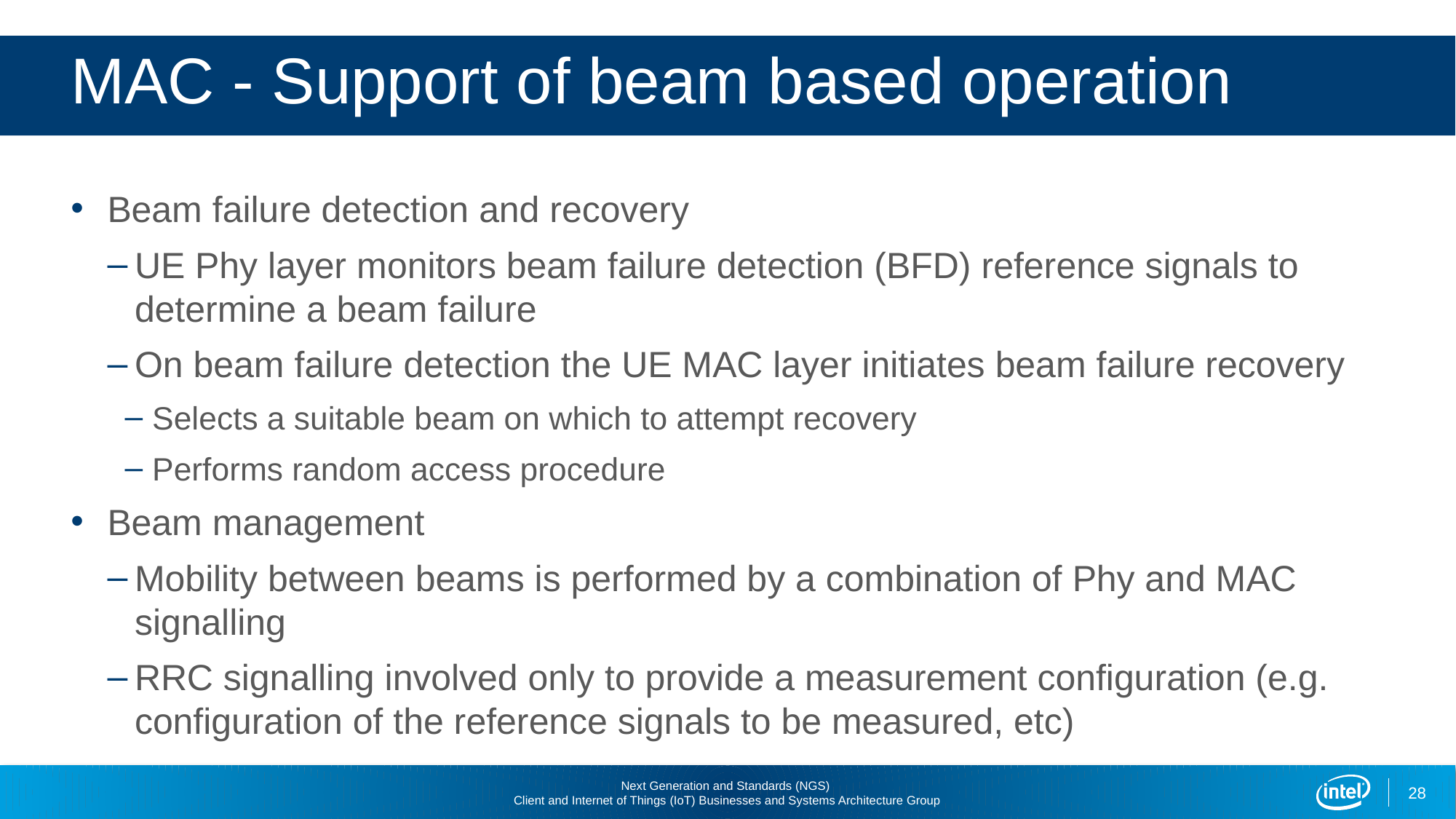

# MAC - Support of beam based operation
Beam failure detection and recovery
UE Phy layer monitors beam failure detection (BFD) reference signals to determine a beam failure
On beam failure detection the UE MAC layer initiates beam failure recovery
Selects a suitable beam on which to attempt recovery
Performs random access procedure
Beam management
Mobility between beams is performed by a combination of Phy and MAC signalling
RRC signalling involved only to provide a measurement configuration (e.g. configuration of the reference signals to be measured, etc)
28